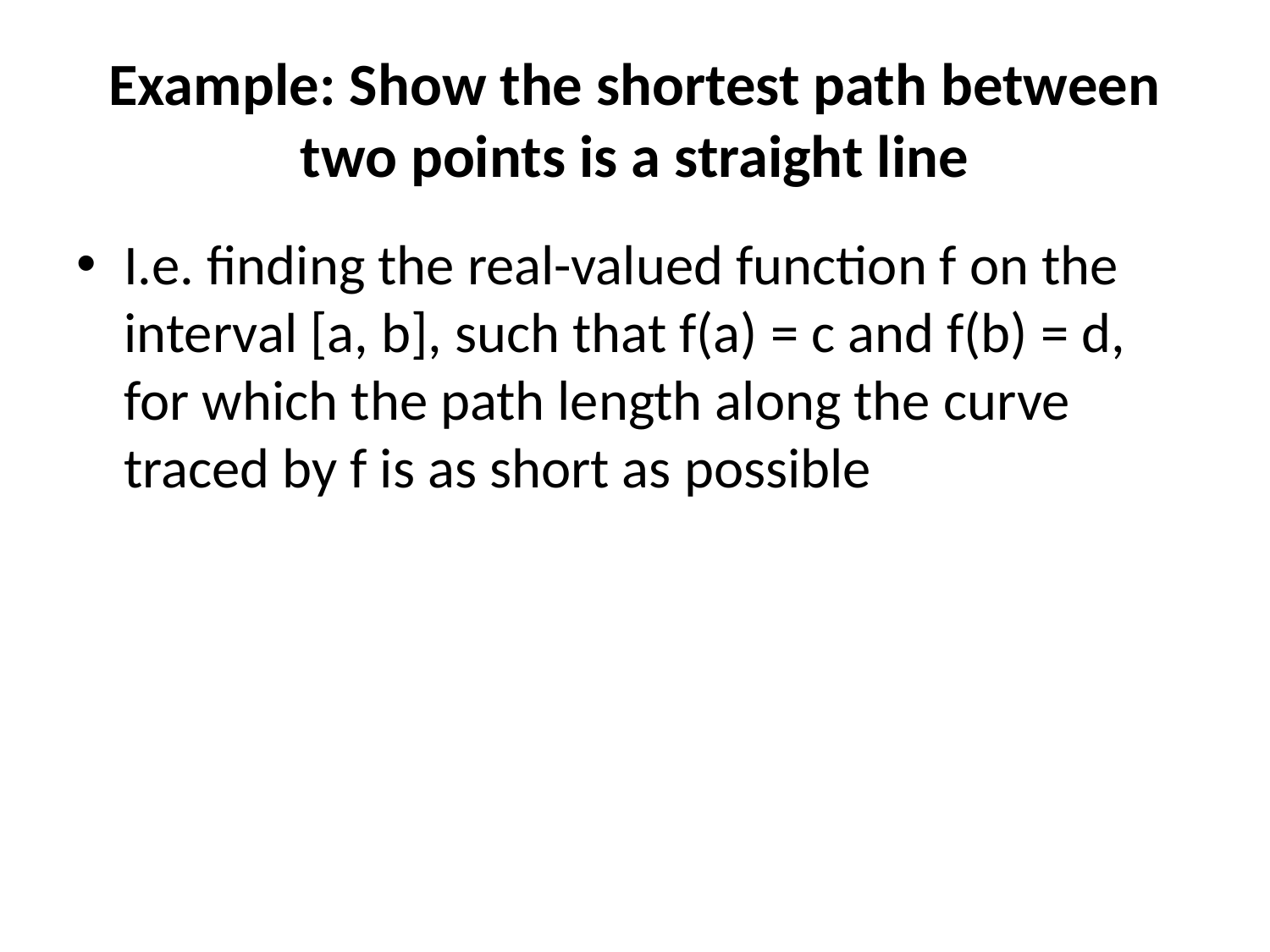

# Example: Show the shortest path between two points is a straight line
I.e. finding the real-valued function f on the interval [a, b], such that f(a) = c and f(b) = d, for which the path length along the curve traced by f is as short as possible